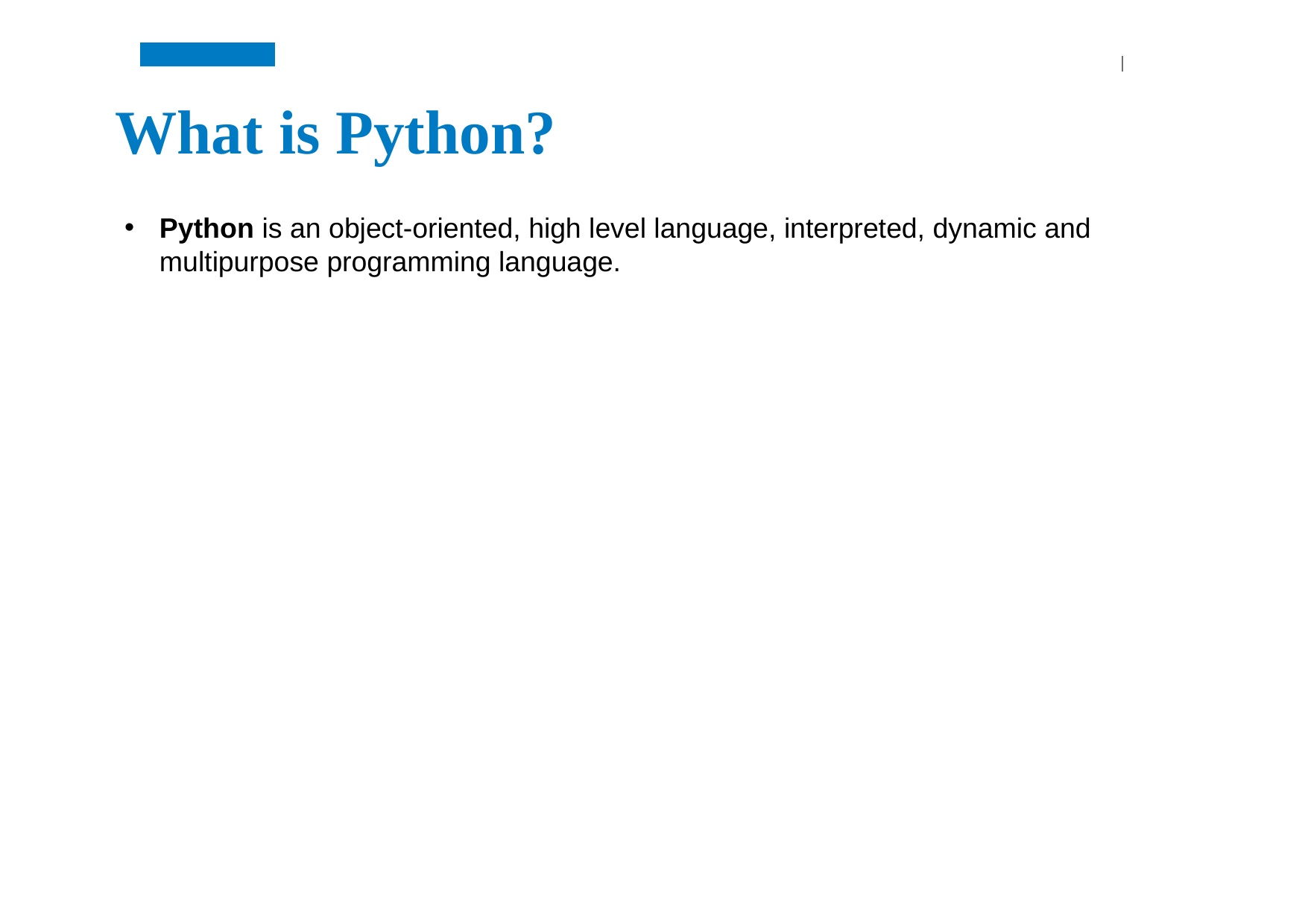

# What is Python?
Python is an object-oriented, high level language, interpreted, dynamic and multipurpose programming language.